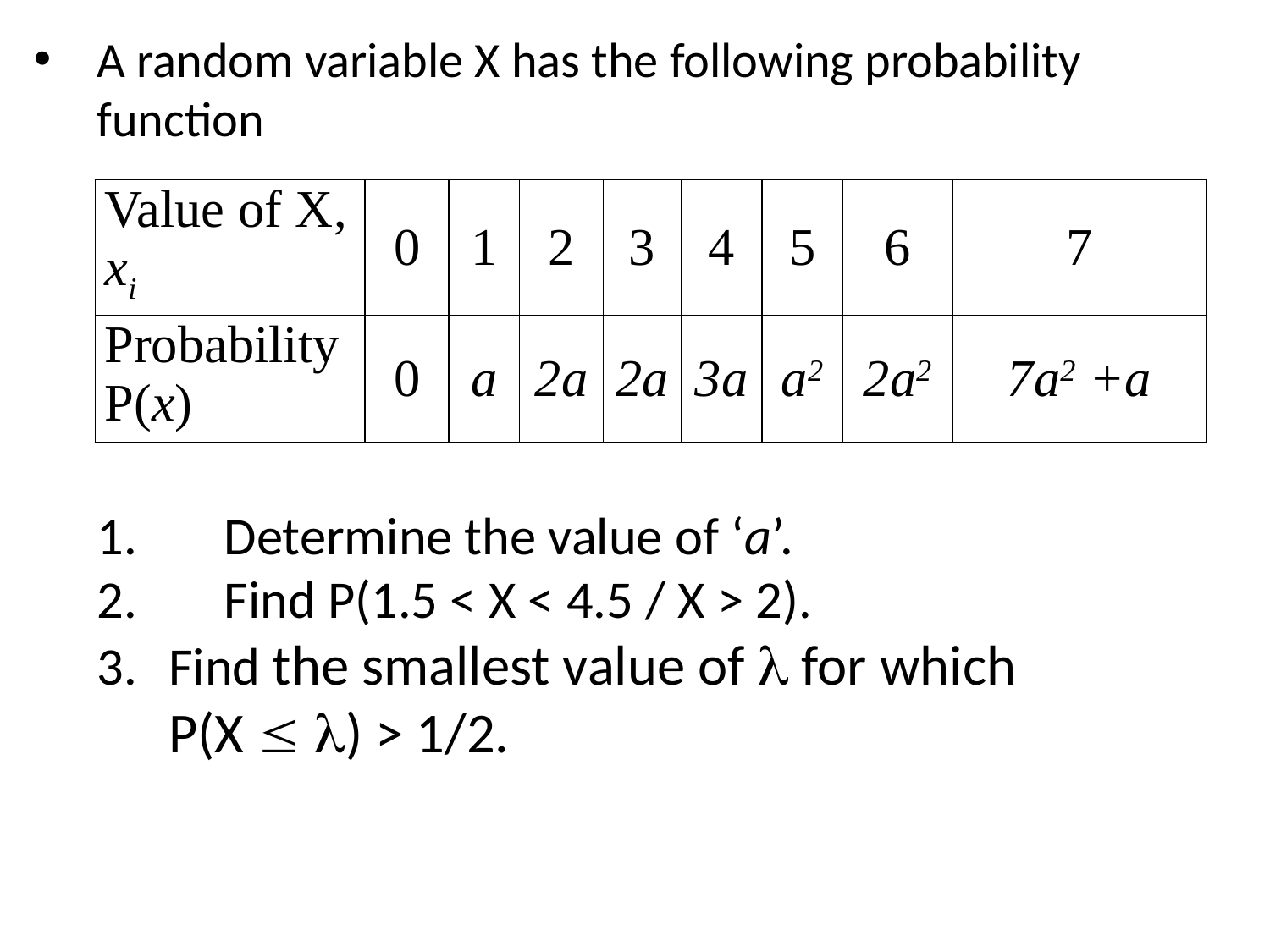

A random variable X has the following probability function

1.	Determine the value of ‘a’.
2.	Find P(1.5 < X < 4.5 / X > 2).
Find the smallest value of λ for which
	P(X ≤ λ) > 1/2.

| Value of X, xi | 0 | 1 | 2 | 3 | 4 | 5 | 6 | 7 |
| --- | --- | --- | --- | --- | --- | --- | --- | --- |
| Probability P(x) | 0 | a | 2a | 2a | 3a | a2 | 2a2 | 7a2 +a |